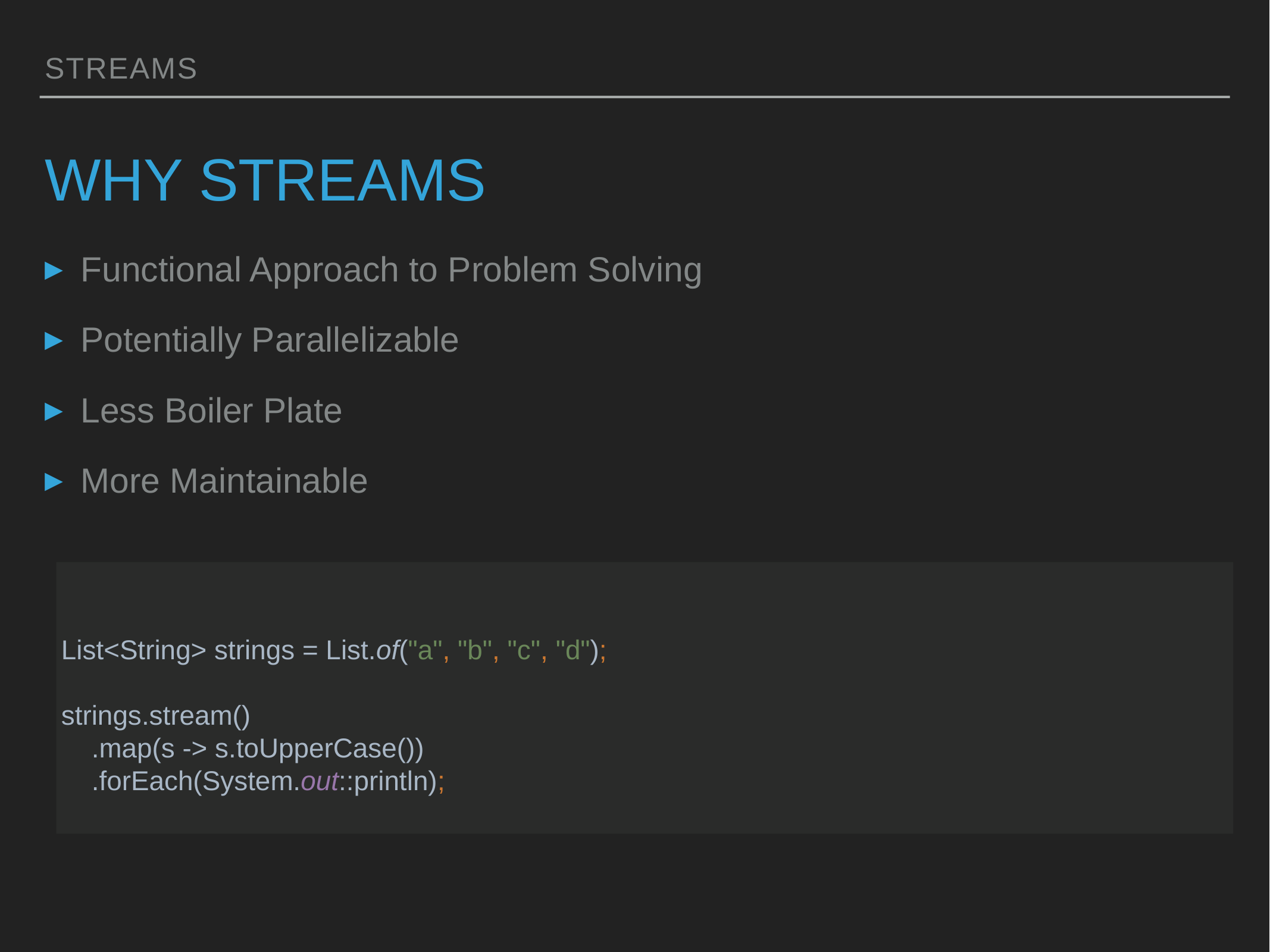

Streams
# Why Streams
Functional Approach to Problem Solving
Potentially Parallelizable
Less Boiler Plate
More Maintainable

List<String> strings = List.of("a", "b", "c", "d");

strings.stream()
    .map(s -> s.toUpperCase())
    .forEach(System.out::println);